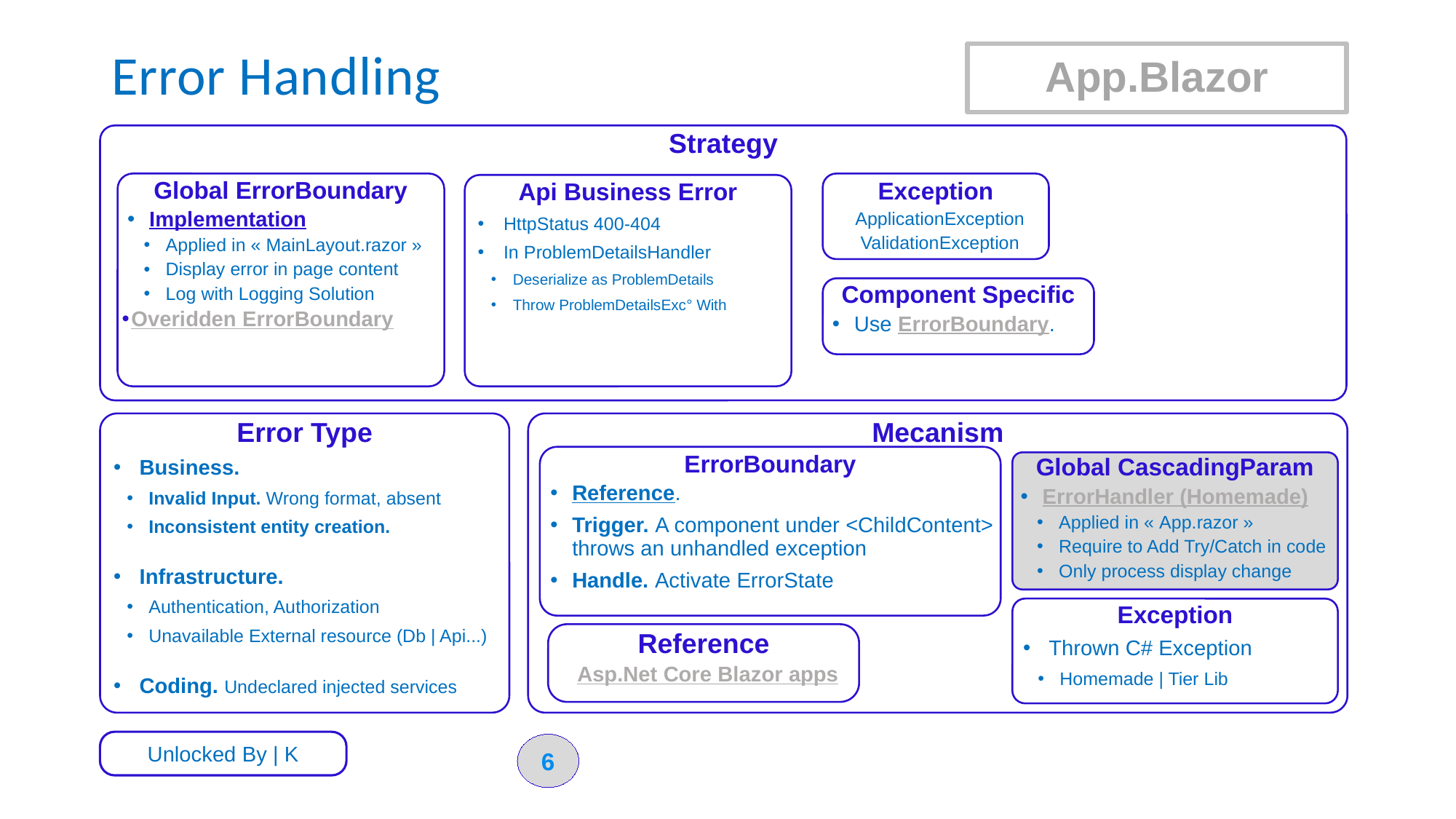

# Error Handling
App.Blazor
Strategy
Global ErrorBoundary
Implementation
Applied in « MainLayout.razor »
Display error in page content
Log with Logging Solution
Overidden ErrorBoundary
Exception
ApplicationException
ValidationException
Api Business Error
HttpStatus 400-404
In ProblemDetailsHandler
Deserialize as ProblemDetails
Throw ProblemDetailsExc° With
Component Specific
Use ErrorBoundary.
Error Type
Business.
Invalid Input. Wrong format, absent
Inconsistent entity creation.
Infrastructure.
Authentication, Authorization
Unavailable External resource (Db | Api...)
Coding. Undeclared injected services
Mecanism
ErrorBoundary
Reference.
Trigger. A component under <ChildContent> throws an unhandled exception
Handle. Activate ErrorState
Global CascadingParam
ErrorHandler (Homemade)
Applied in « App.razor »
Require to Add Try/Catch in code
Only process display change
Exception
Thrown C# Exception
Homemade | Tier Lib
Reference
Asp.Net Core Blazor apps
Unlocked By | K
6